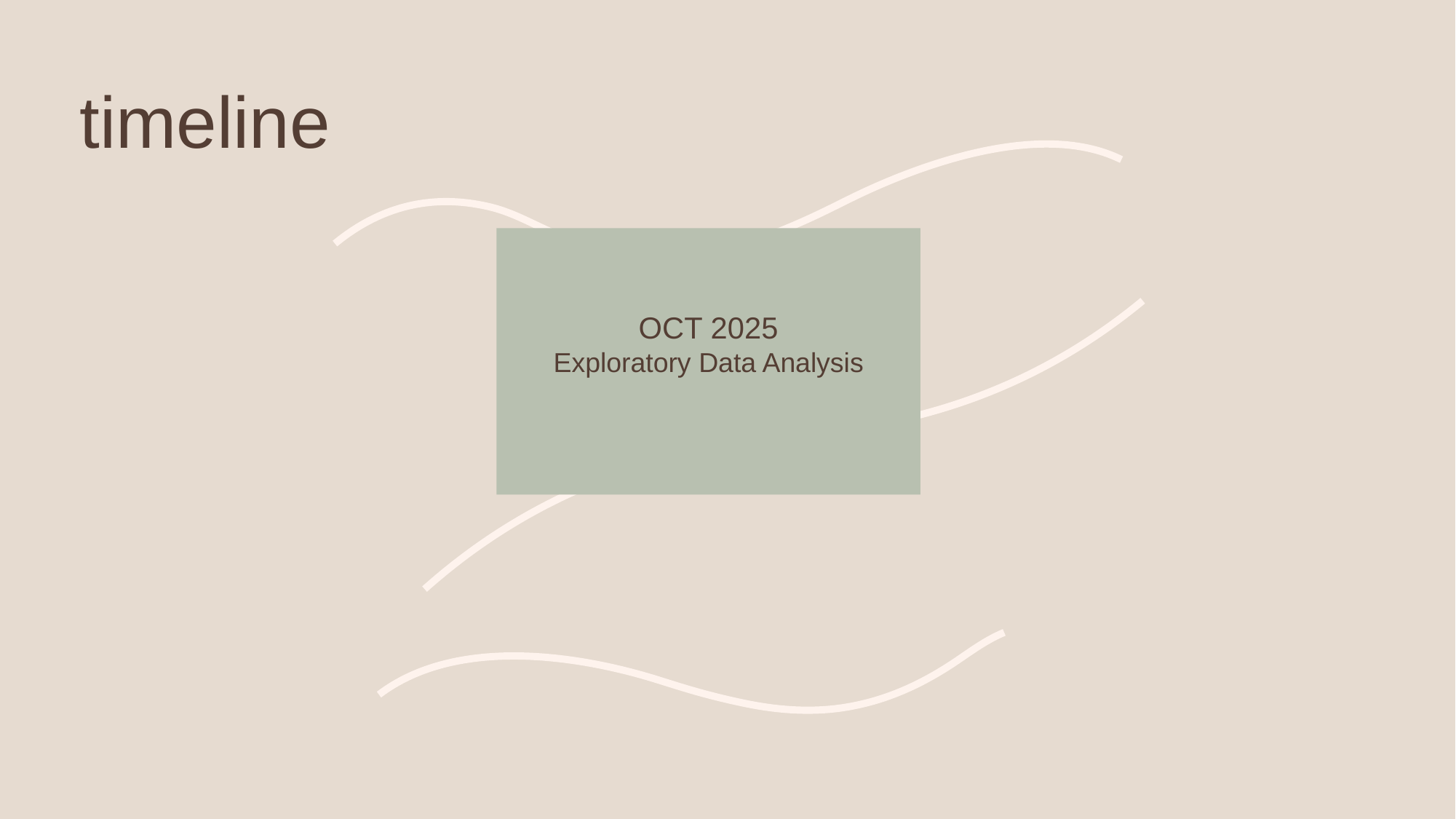

# timeline
OCT 2025
Exploratory Data Analysis